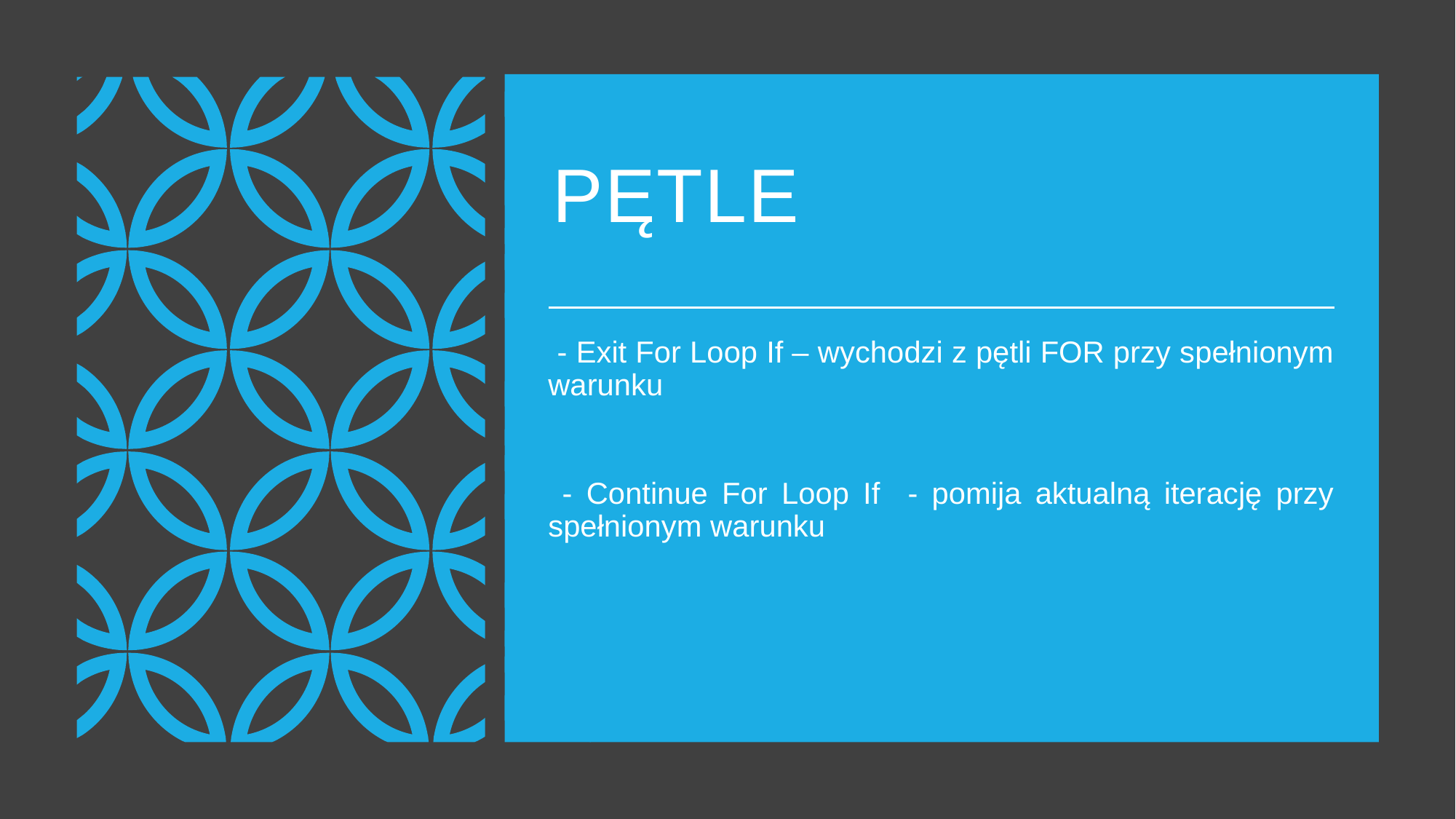

# Pętle

 - Exit For Loop If – wychodzi z pętli FOR przy spełnionym warunku

 - Continue For Loop If  - pomija aktualną iterację przy spełnionym warunku